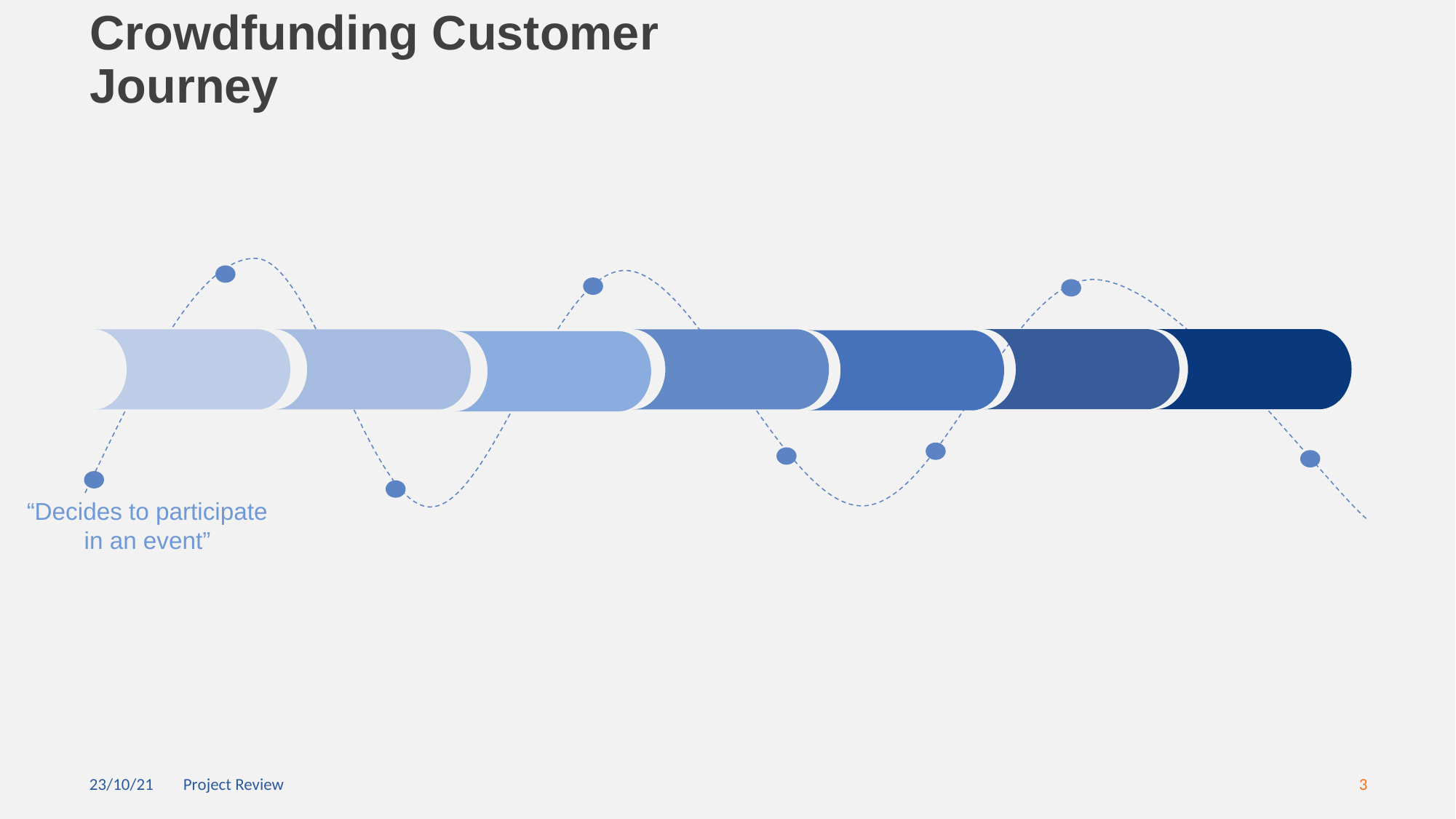

# Crowdfunding Customer Journey

“Decides to participate in an event”